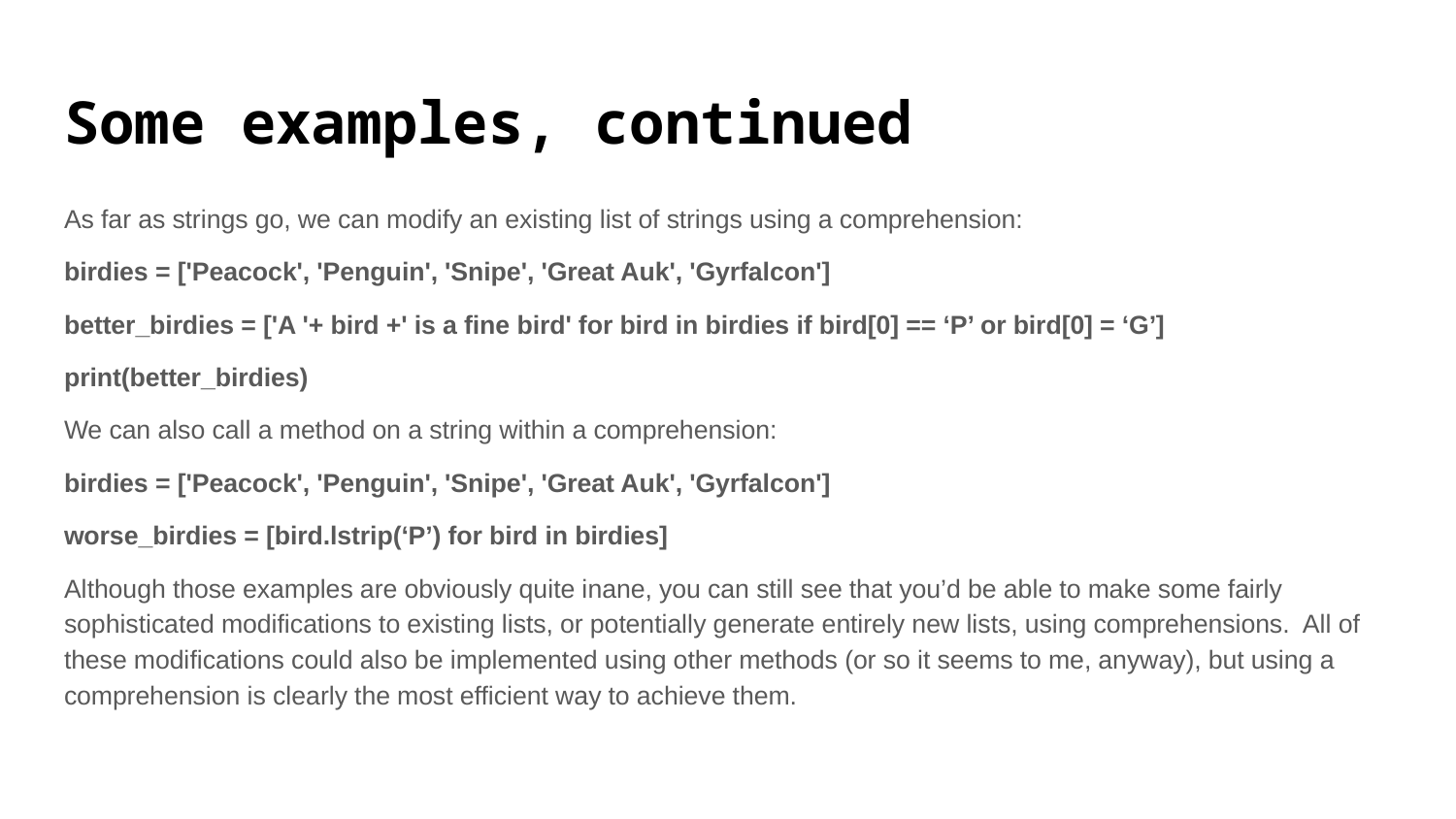

# Some examples, continued
As far as strings go, we can modify an existing list of strings using a comprehension:
birdies = ['Peacock', 'Penguin', 'Snipe', 'Great Auk', 'Gyrfalcon']
better_birdies = ['A '+ bird +' is a fine bird' for bird in birdies if bird[0] == ‘P’ or bird[0] = ‘G’]
print(better_birdies)
We can also call a method on a string within a comprehension:
birdies = ['Peacock', 'Penguin', 'Snipe', 'Great Auk', 'Gyrfalcon']
worse_birdies = [bird.lstrip(‘P’) for bird in birdies]
Although those examples are obviously quite inane, you can still see that you’d be able to make some fairly sophisticated modifications to existing lists, or potentially generate entirely new lists, using comprehensions.  All of these modifications could also be implemented using other methods (or so it seems to me, anyway), but using a comprehension is clearly the most efficient way to achieve them.